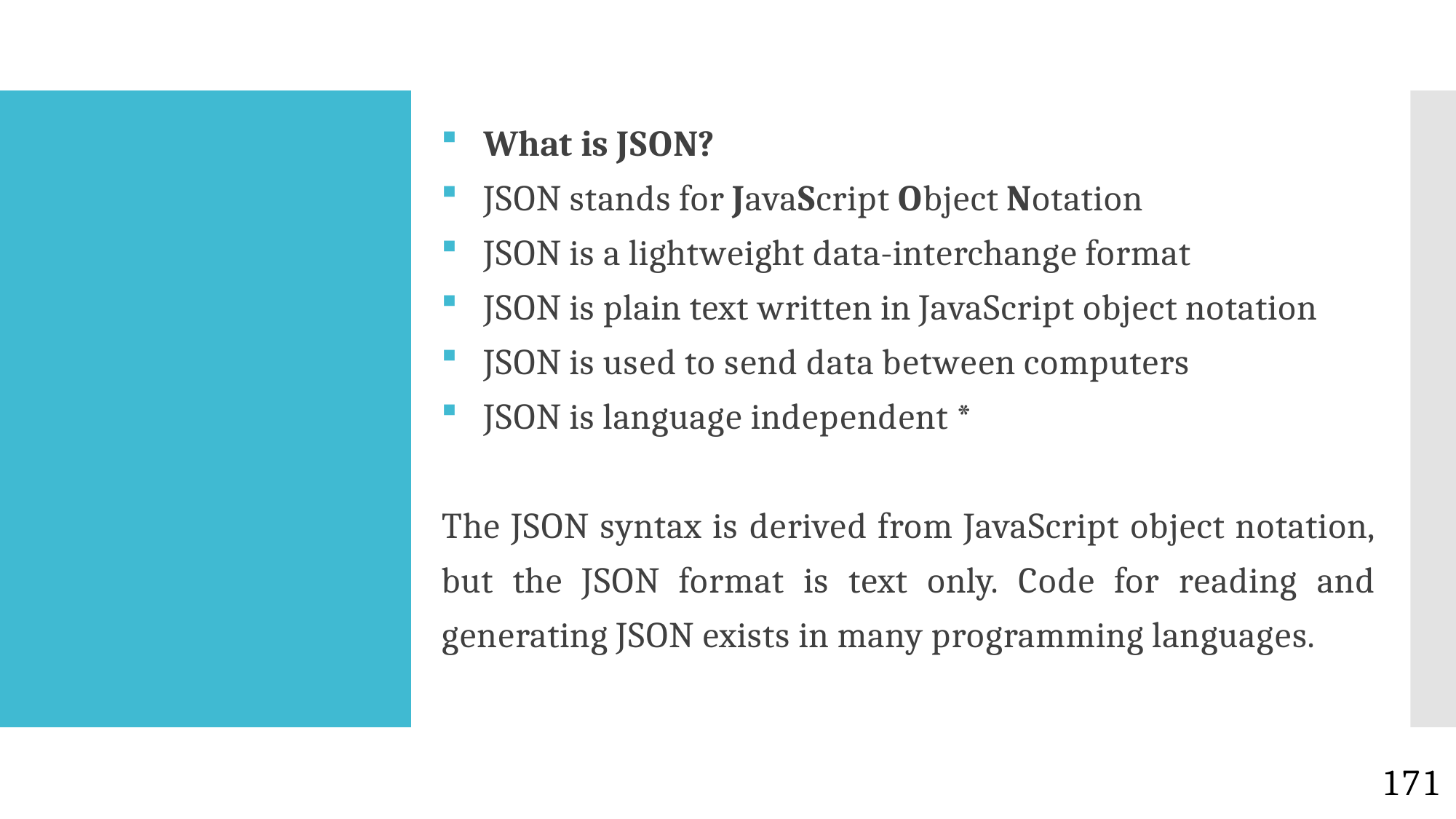

What is JSON?
JSON stands for JavaScript Object Notation
JSON is a lightweight data-interchange format
JSON is plain text written in JavaScript object notation
JSON is used to send data between computers
JSON is language independent *
The JSON syntax is derived from JavaScript object notation, but the JSON format is text only. Code for reading and generating JSON exists in many programming languages.

#
171